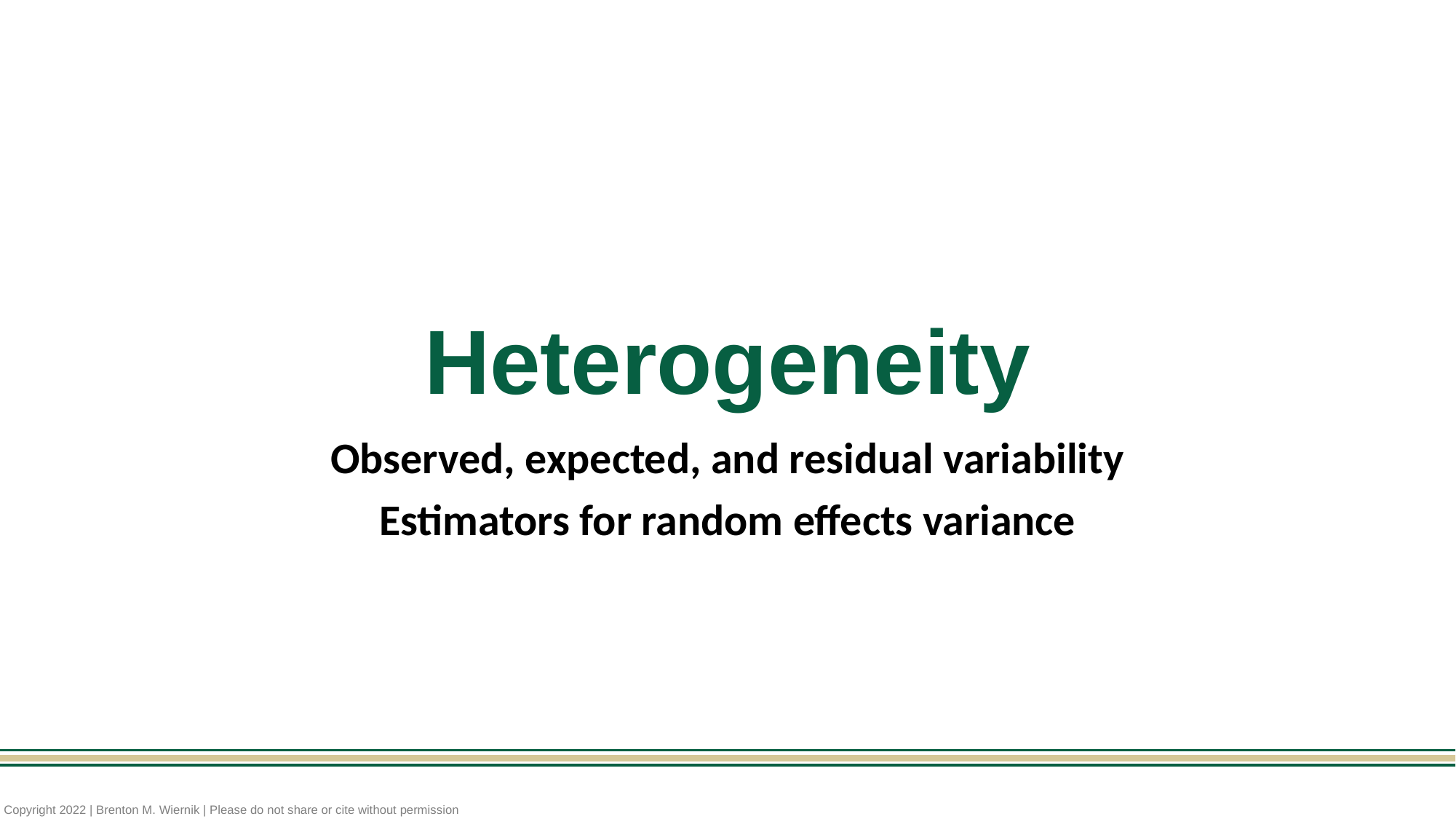

# Heterogeneity
Observed, expected, and residual variability
Estimators for random effects variance